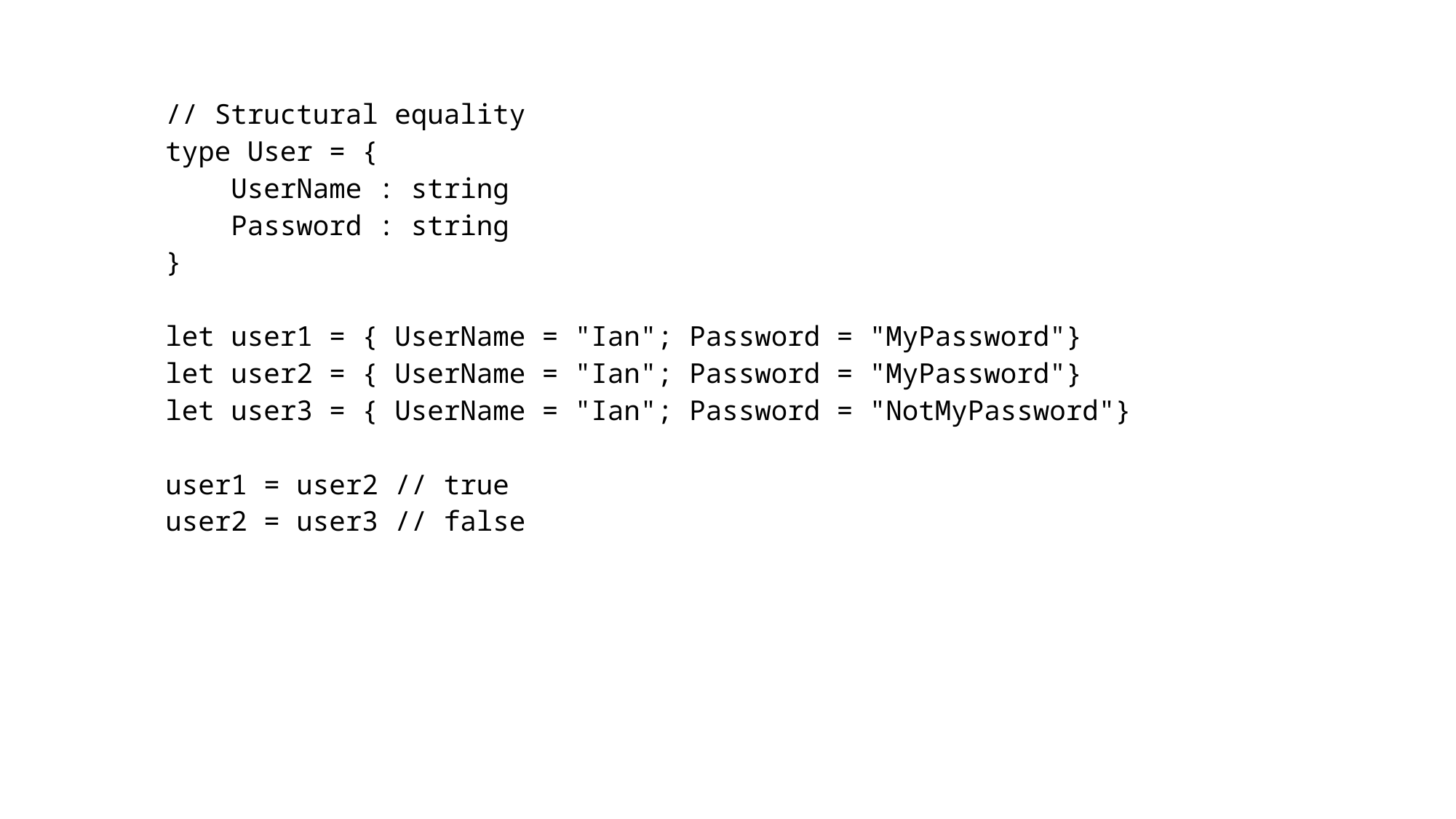

// Structural equality
type User = {
    UserName : string
    Password : string
}

let user1 = { UserName = "Ian"; Password = "MyPassword"}
let user2 = { UserName = "Ian"; Password = "MyPassword"}
let user3 = { UserName = "Ian"; Password = "NotMyPassword"}

user1 = user2 // true
user2 = user3 // false